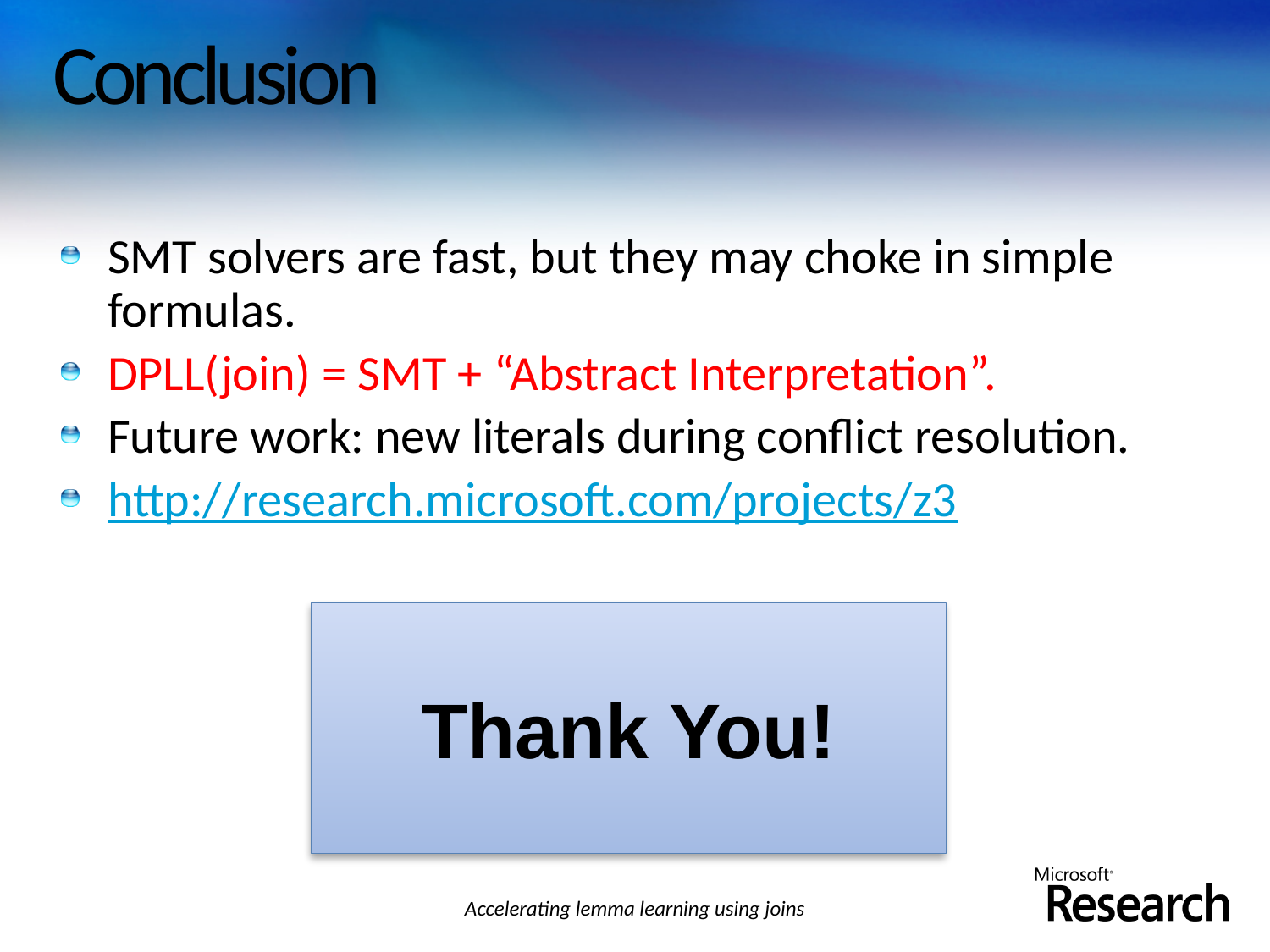

# Conclusion
SMT solvers are fast, but they may choke in simple formulas.
DPLL(join) = SMT + “Abstract Interpretation”.
Future work: new literals during conflict resolution.
http://research.microsoft.com/projects/z3
Thank You!
Accelerating lemma learning using joins